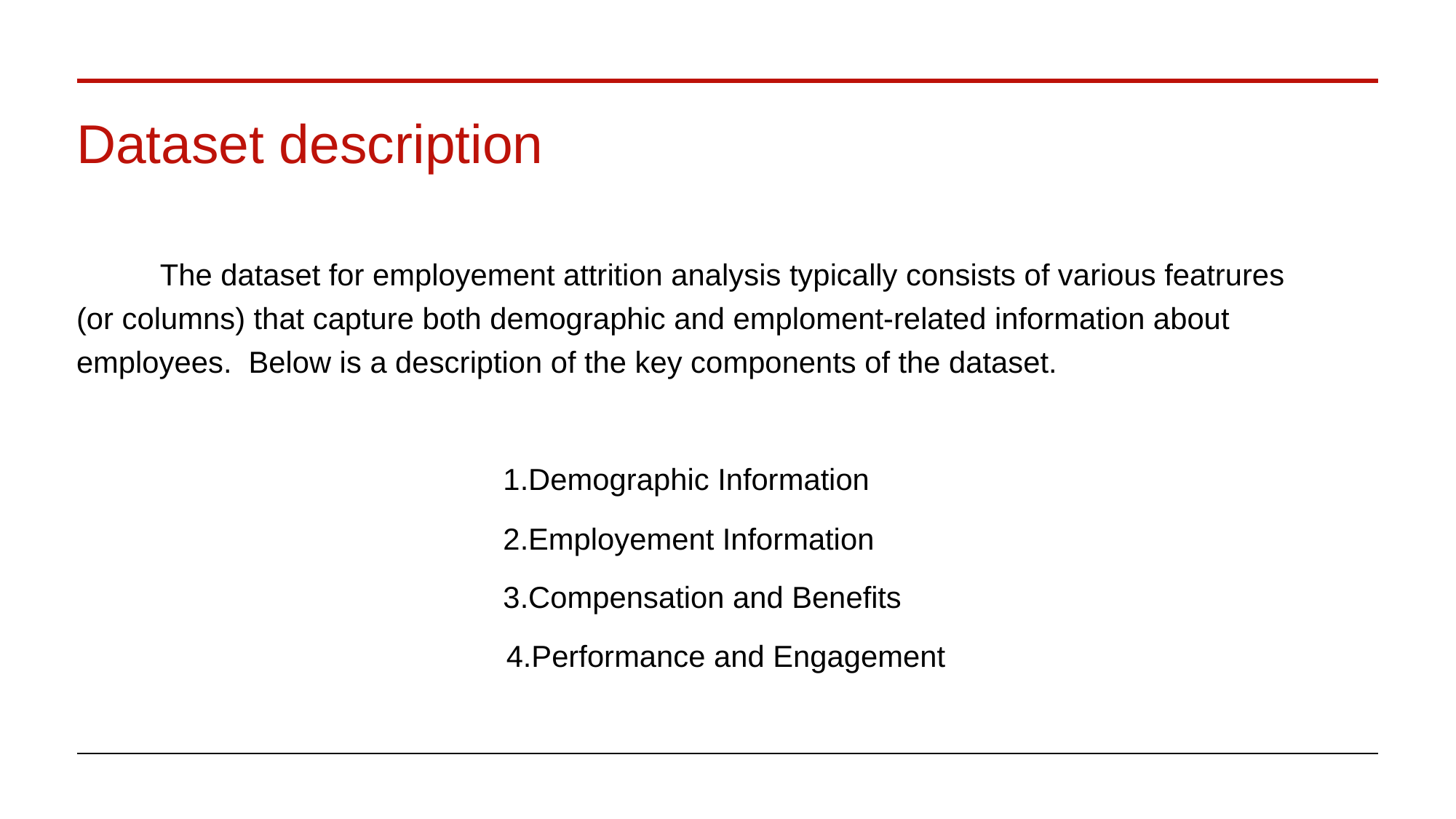

# Dataset description
          The dataset for employement attrition analysis typically consists of various featrures      (or columns) that capture both demographic and emploment-related information about employees.  Below is a description of the key components of the dataset.

                                                   1.Demographic Information
                                                   2.Employement Information
                                                   3.Compensation and Benefits
 4.Performance and Engagement